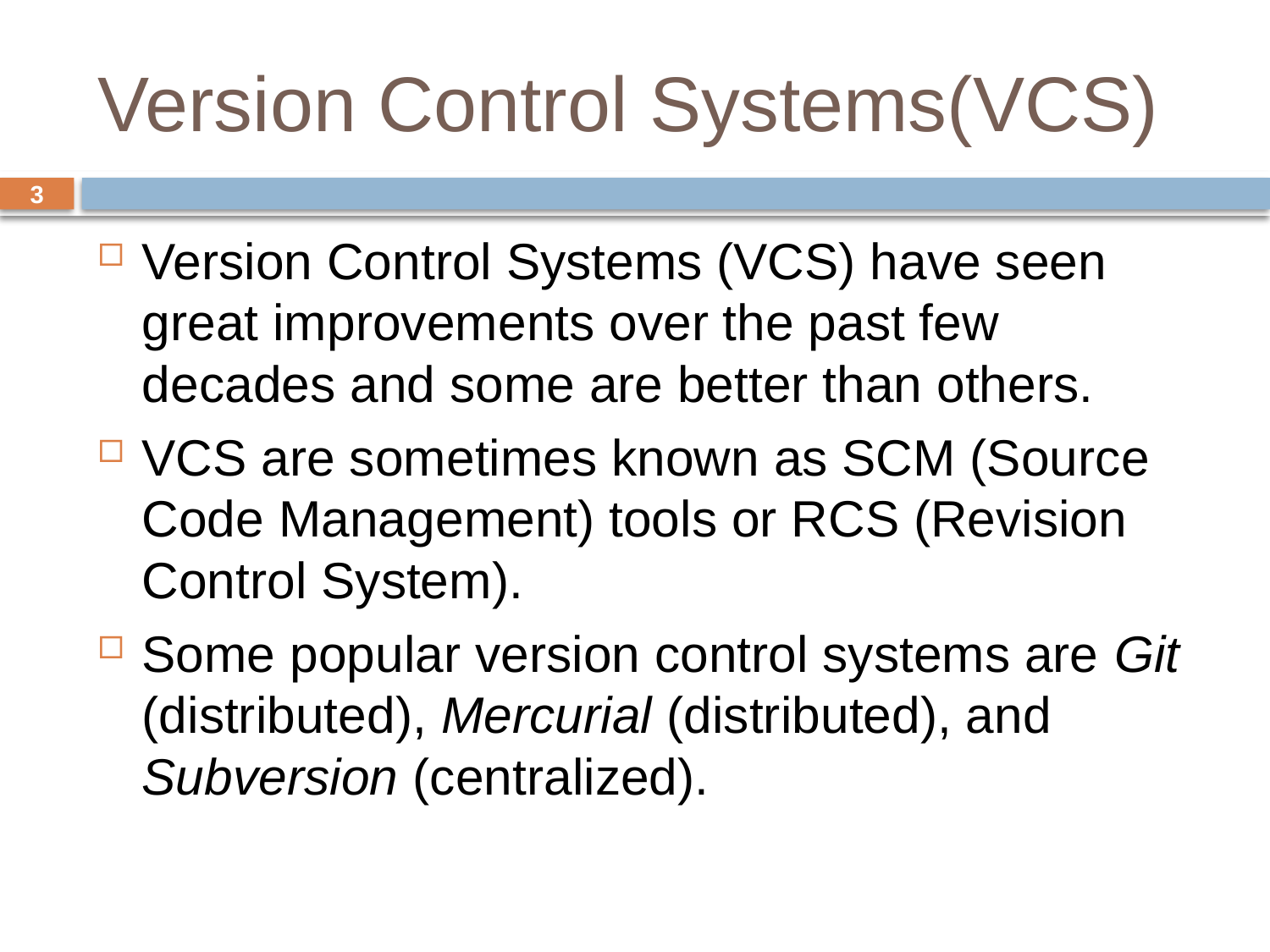

# Version Control Systems(VCS)
3
Version Control Systems (VCS) have seen great improvements over the past few decades and some are better than others.
VCS are sometimes known as SCM (Source Code Management) tools or RCS (Revision Control System).
Some popular version control systems are Git (distributed), Mercurial (distributed), and Subversion (centralized).